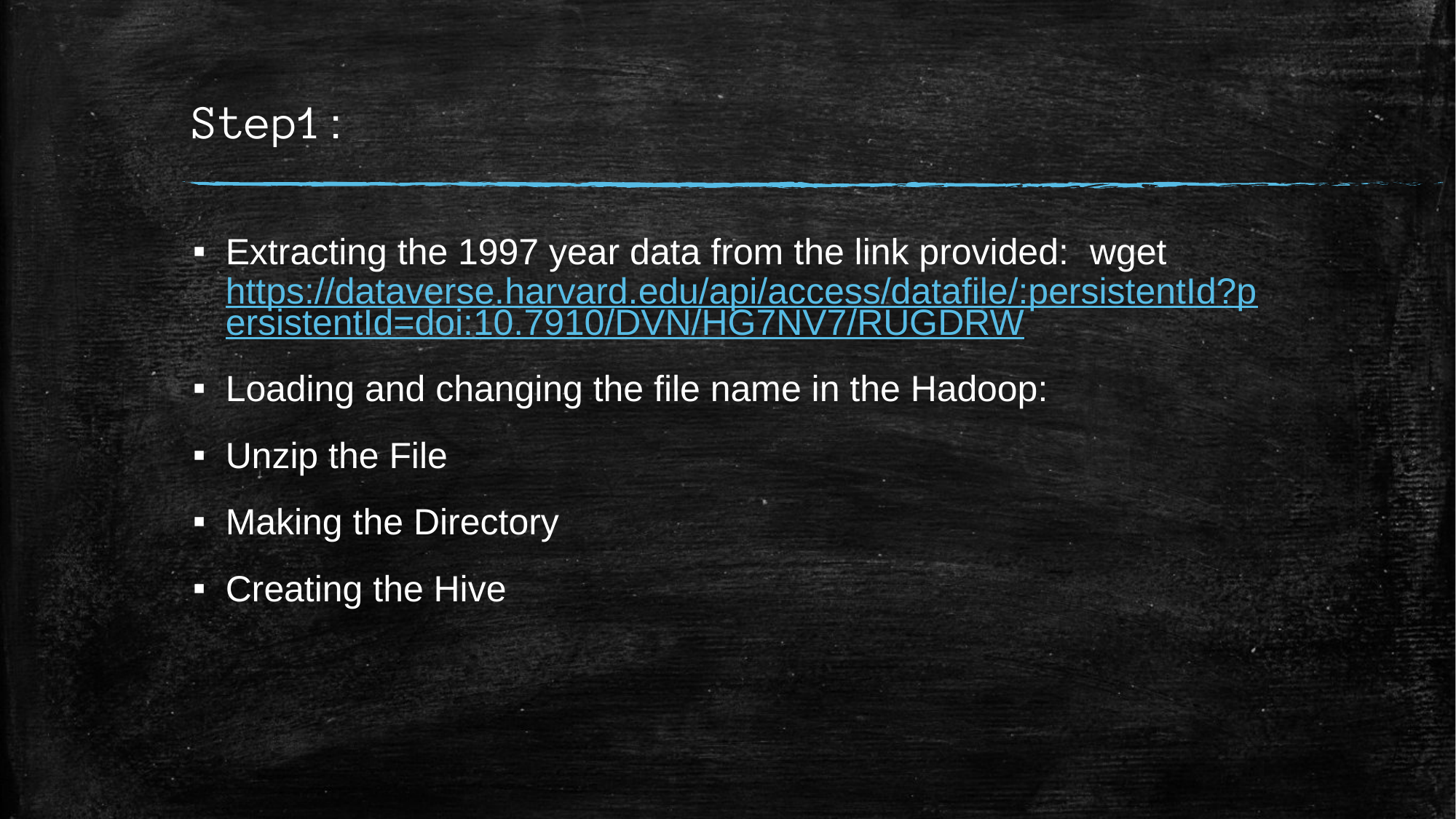

# Step1:
Extracting the 1997 year data from the link provided:  wget https://dataverse.harvard.edu/api/access/datafile/:persistentId?persistentId=doi:10.7910/DVN/HG7NV7/RUGDRW
Loading and changing the file name in the Hadoop:
Unzip the File
Making the Directory
Creating the Hive